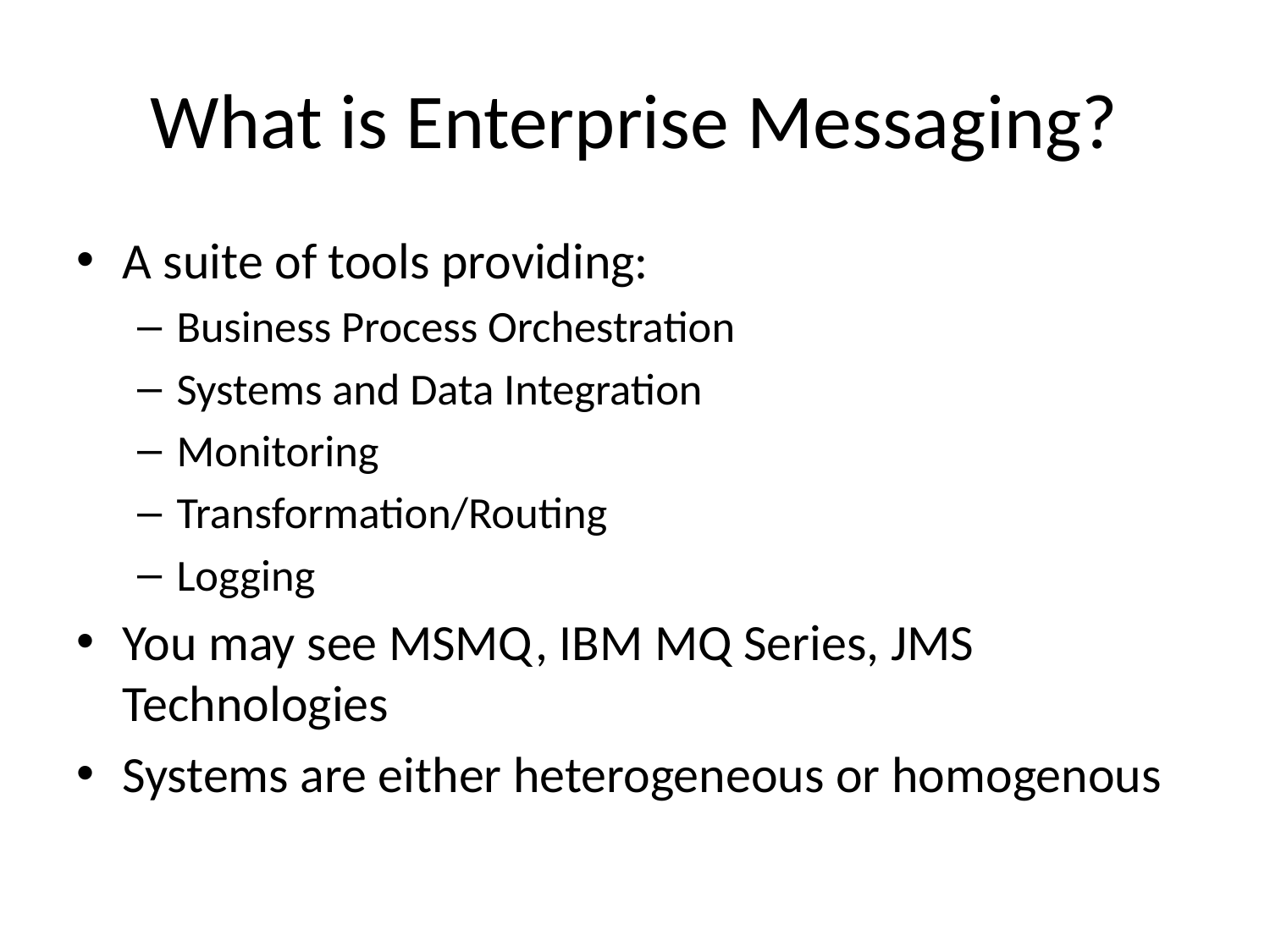

# What is Enterprise Messaging?
A suite of tools providing:
Business Process Orchestration
Systems and Data Integration
Monitoring
Transformation/Routing
Logging
You may see MSMQ, IBM MQ Series, JMS Technologies
Systems are either heterogeneous or homogenous